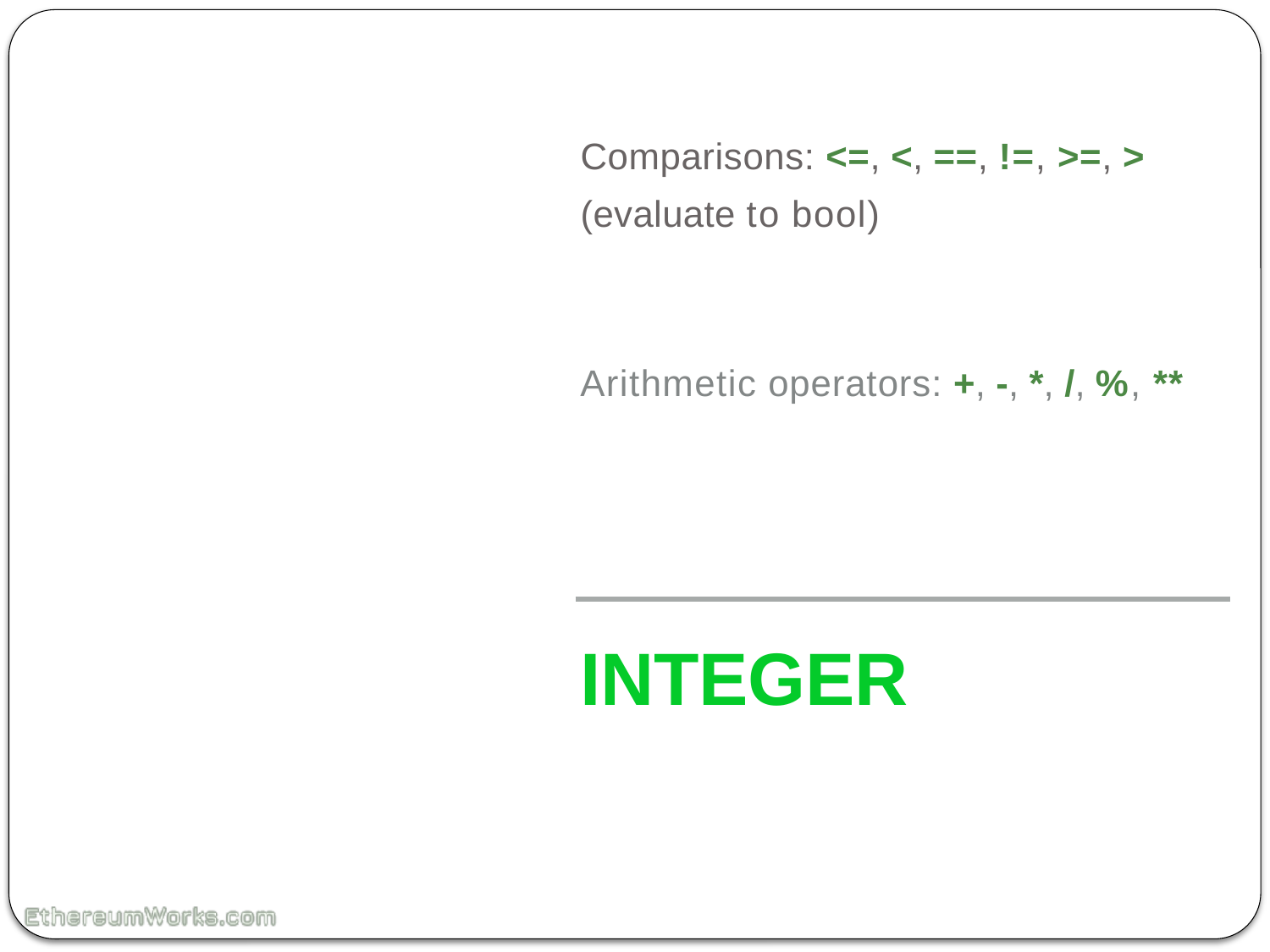

# Comparisons: <=, <, ==, !=, >=, >
(evaluate to bool)
Arithmetic operators: +, -, *, /, %, **

INTEGER